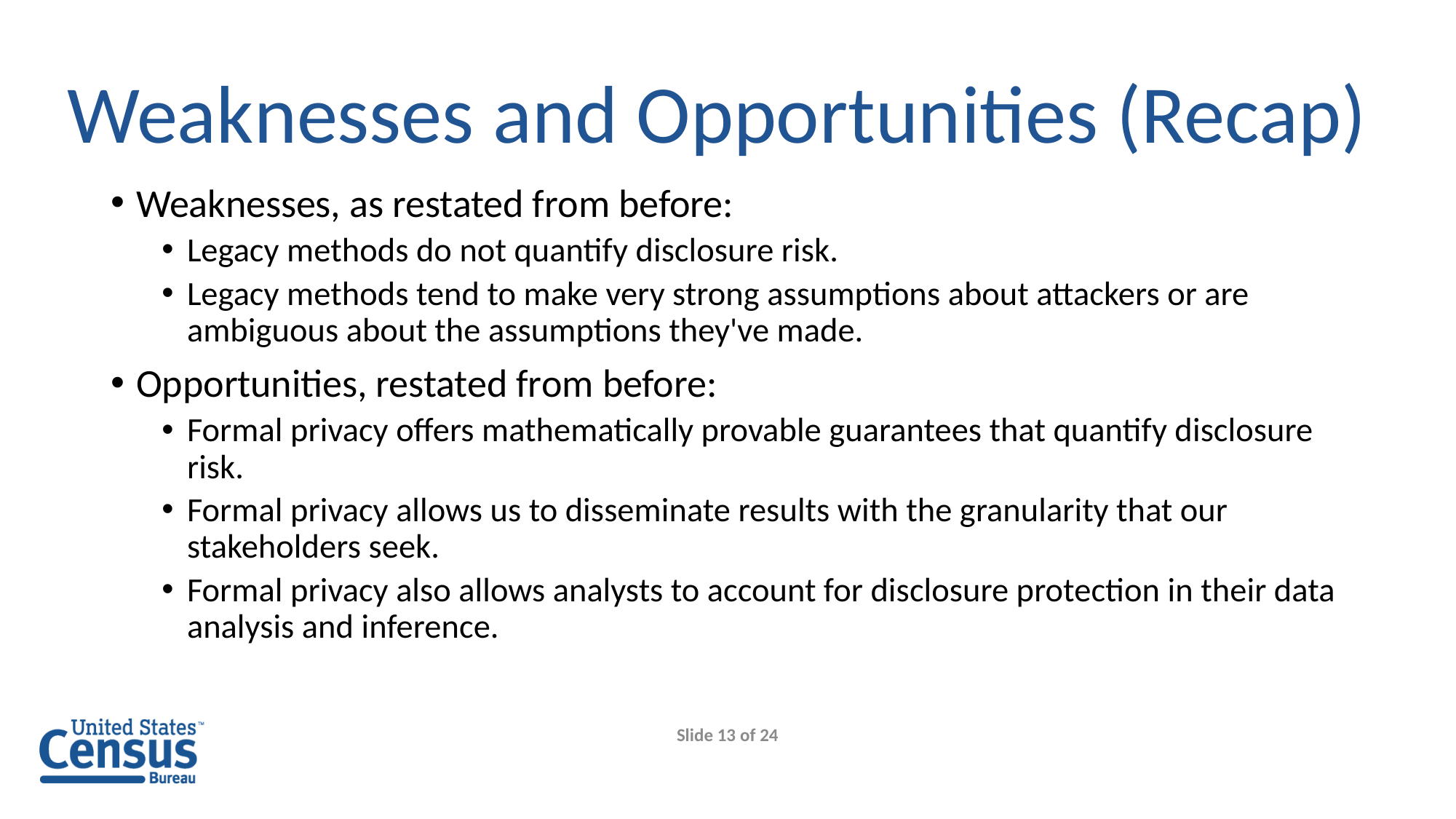

# Weaknesses and Opportunities (Recap)
Weaknesses, as restated from before:
Legacy methods do not quantify disclosure risk.
Legacy methods tend to make very strong assumptions about attackers or are ambiguous about the assumptions they've made.
Opportunities, restated from before:
Formal privacy offers mathematically provable guarantees that quantify disclosure risk.
Formal privacy allows us to disseminate results with the granularity that our stakeholders seek.
Formal privacy also allows analysts to account for disclosure protection in their data analysis and inference.

Slide 13 of 24